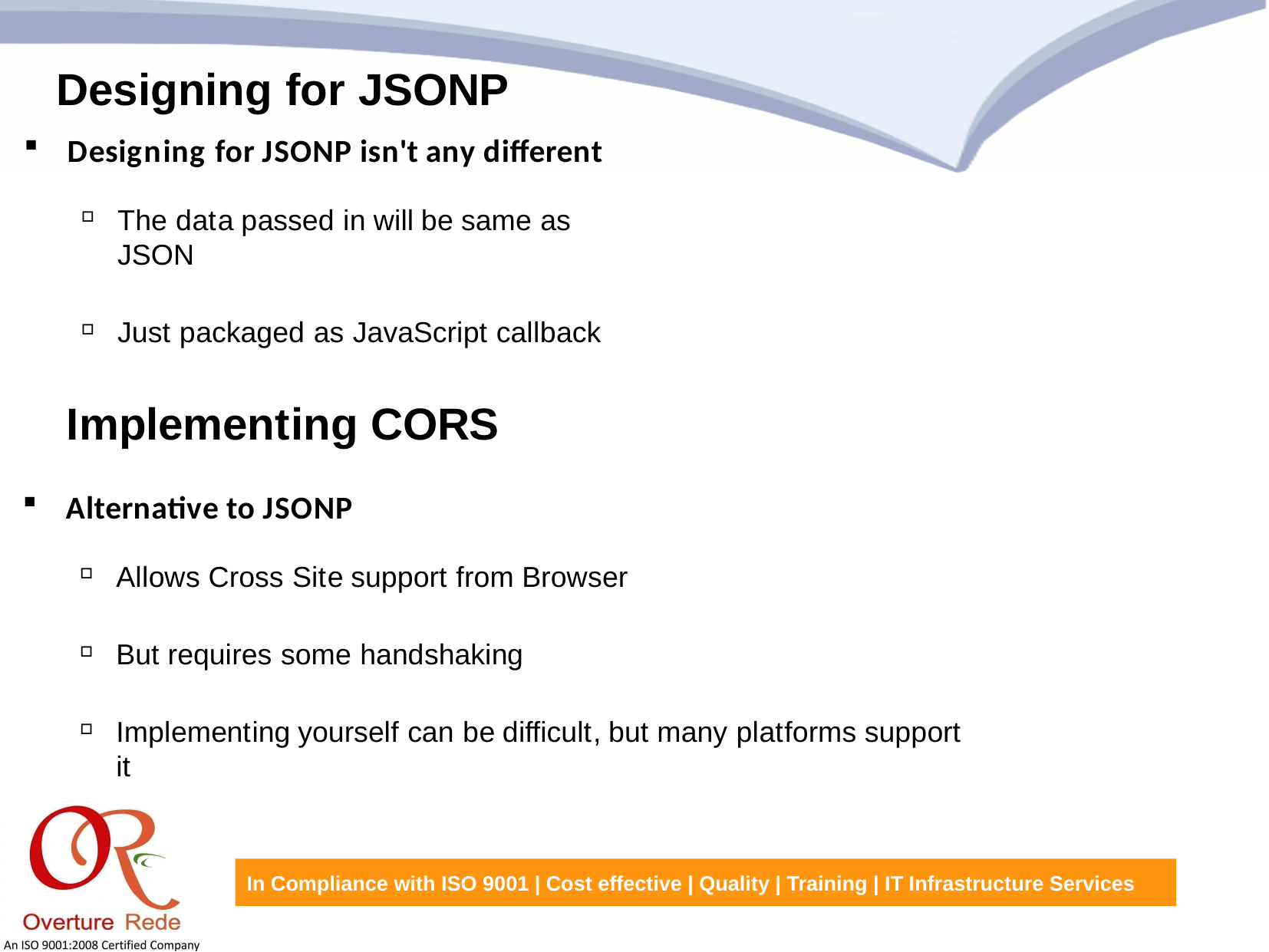

Designing for JSONP
Designing for JSONP isn't any different

The data passed in will be same as JSON

Just packaged as JavaScript callback
Implementing CORS
Alternative to JSONP

Allows Cross Site support from Browser

But requires some handshaking

Implementing yourself can be difficult, but many platforms support it